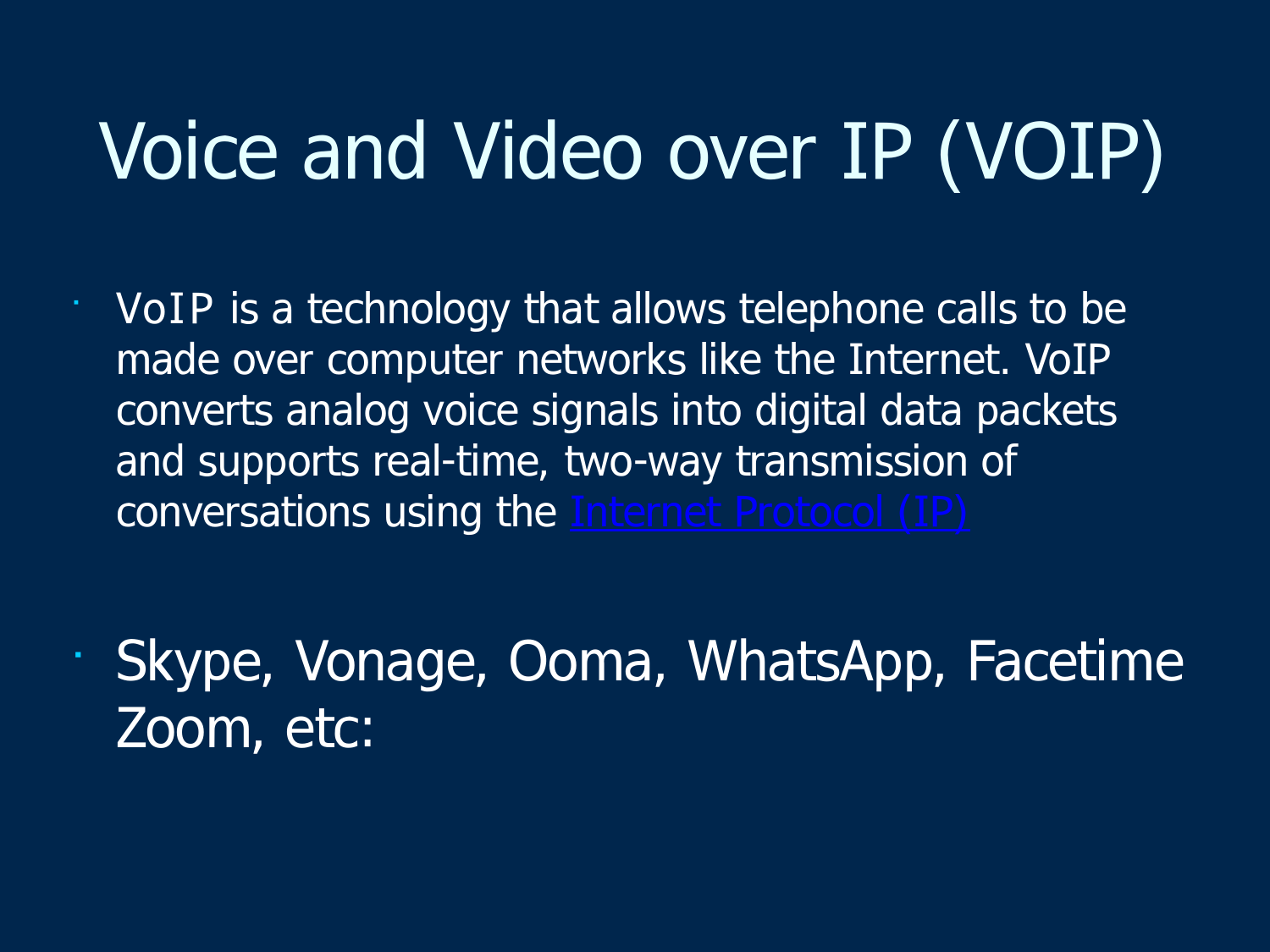

Voice and Video over IP (VOIP)
VoIP is a technology that allows telephone calls to be made over computer networks like the Internet. VoIP converts analog voice signals into digital data packets and supports real-time, two-way transmission of conversations using the Internet Protocol (IP)

Skype, Vonage, Ooma, WhatsApp, Facetime Zoom, etc: